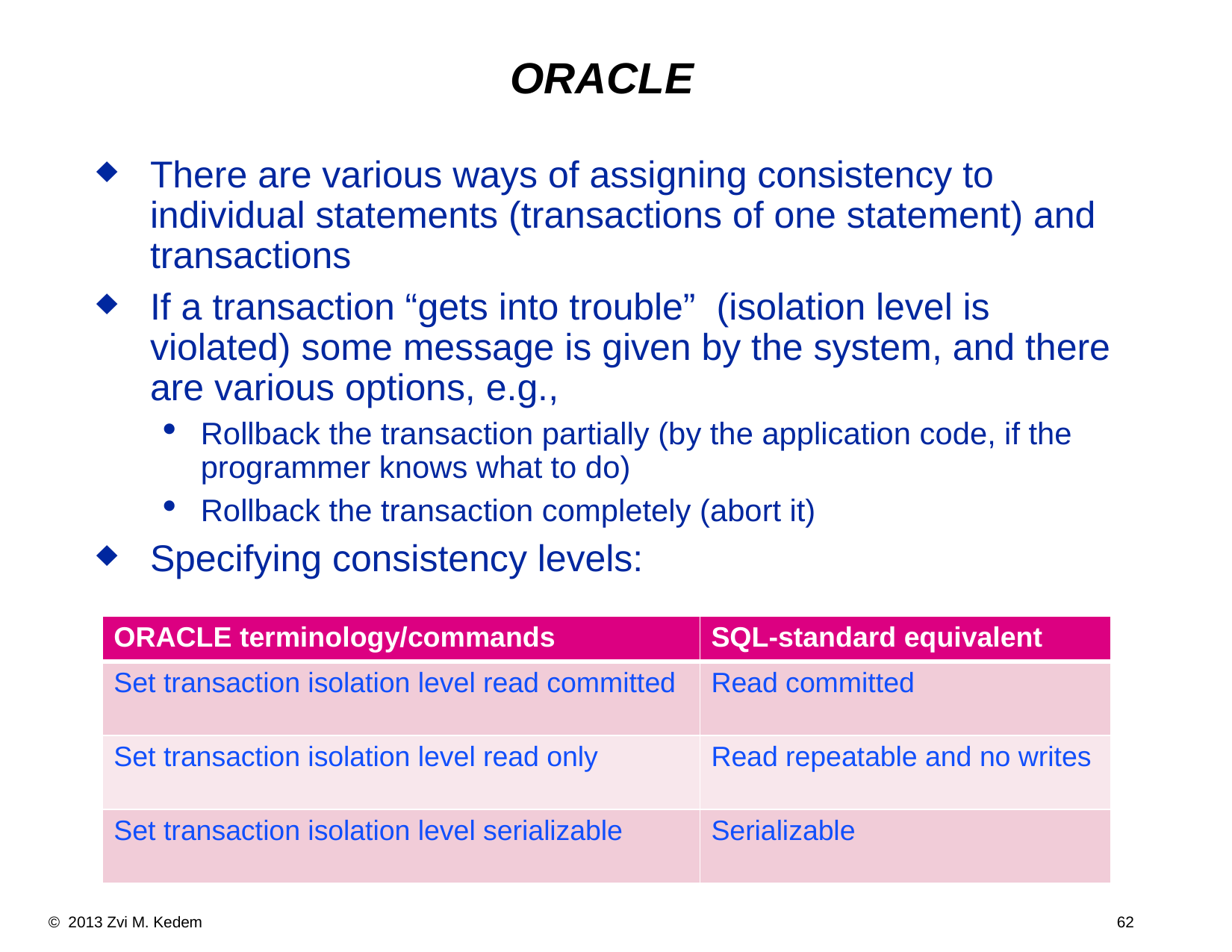

ORACLE
There are various ways of assigning consistency to individual statements (transactions of one statement) and transactions
If a transaction “gets into trouble”  (isolation level is violated) some message is given by the system, and there are various options, e.g.,
Rollback the transaction partially (by the application code, if the programmer knows what to do)
Rollback the transaction completely (abort it)
Specifying consistency levels:
| ORACLE terminology/commands | SQL-standard equivalent |
| --- | --- |
| Set transaction isolation level read committed | Read committed |
| Set transaction isolation level read only | Read repeatable and no writes |
| Set transaction isolation level serializable | Serializable |